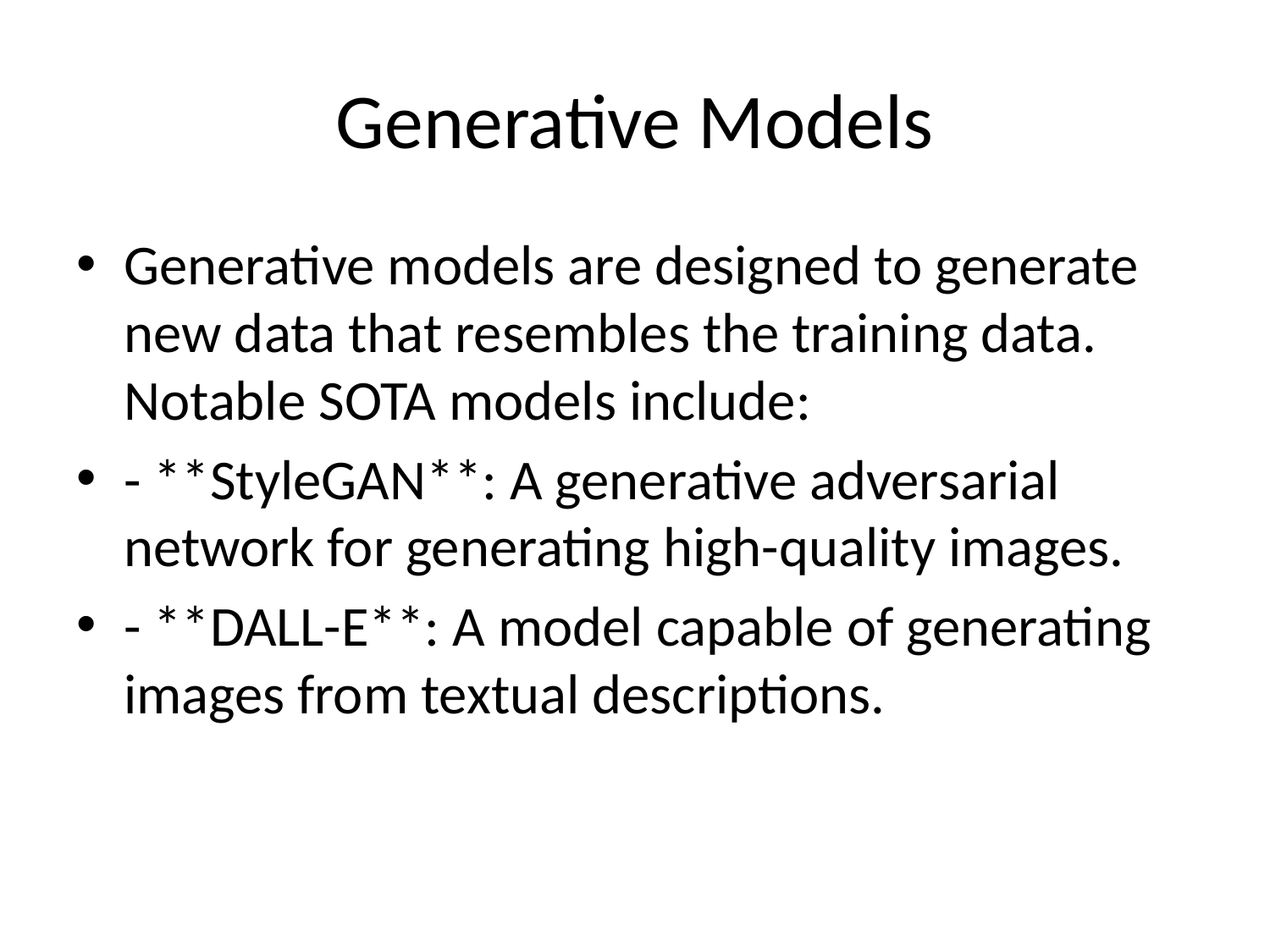

# Generative Models
Generative models are designed to generate new data that resembles the training data. Notable SOTA models include:
- **StyleGAN**: A generative adversarial network for generating high-quality images.
- **DALL-E**: A model capable of generating images from textual descriptions.